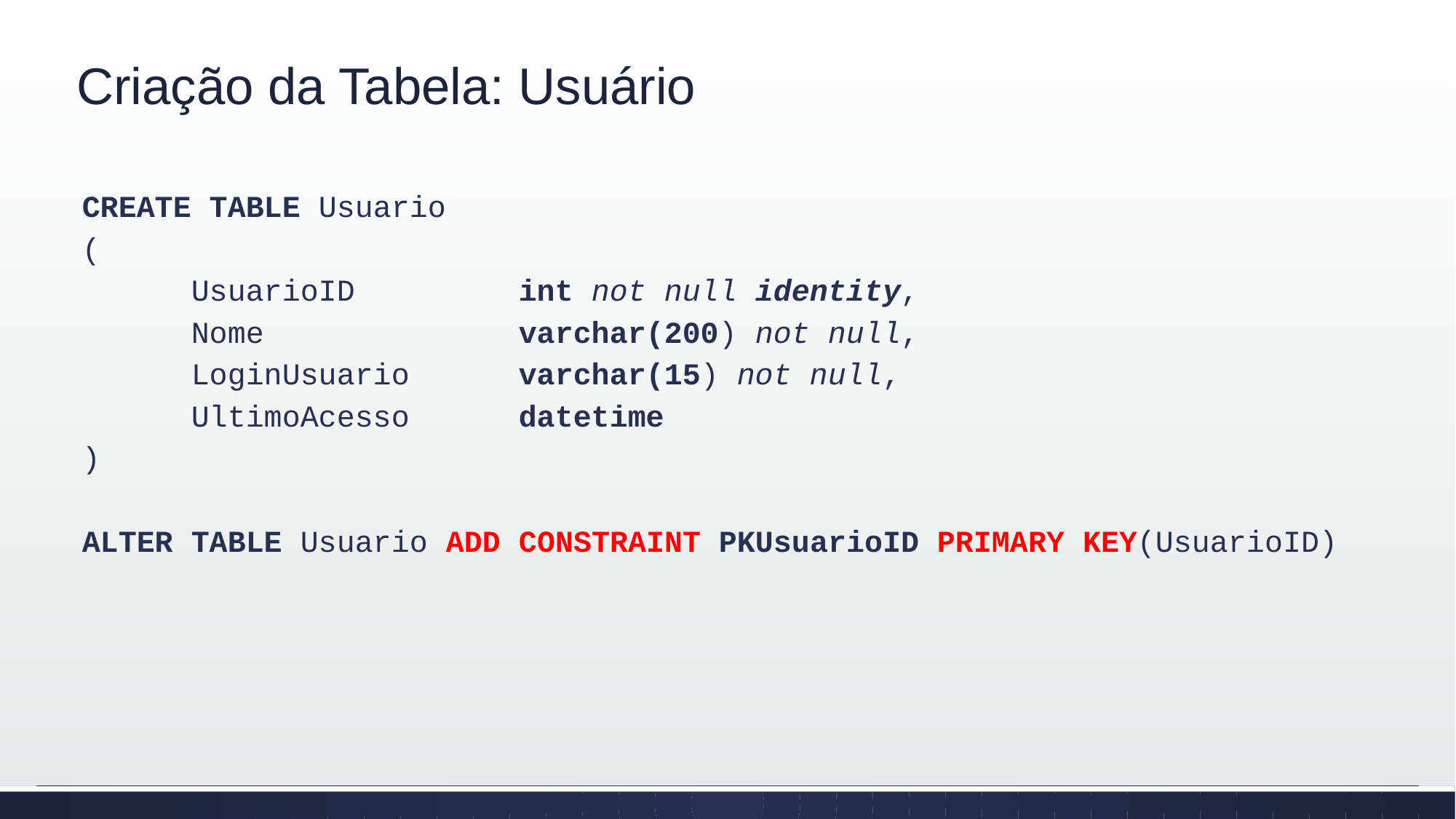

# Criação da Tabela: Usuário
CREATE TABLE Usuario
(
	UsuarioID		int not null identity,
	Nome			varchar(200) not null,
	LoginUsuario	varchar(15) not null,
	UltimoAcesso	datetime
)

ALTER TABLE Usuario ADD CONSTRAINT PKUsuarioID PRIMARY KEY(UsuarioID)